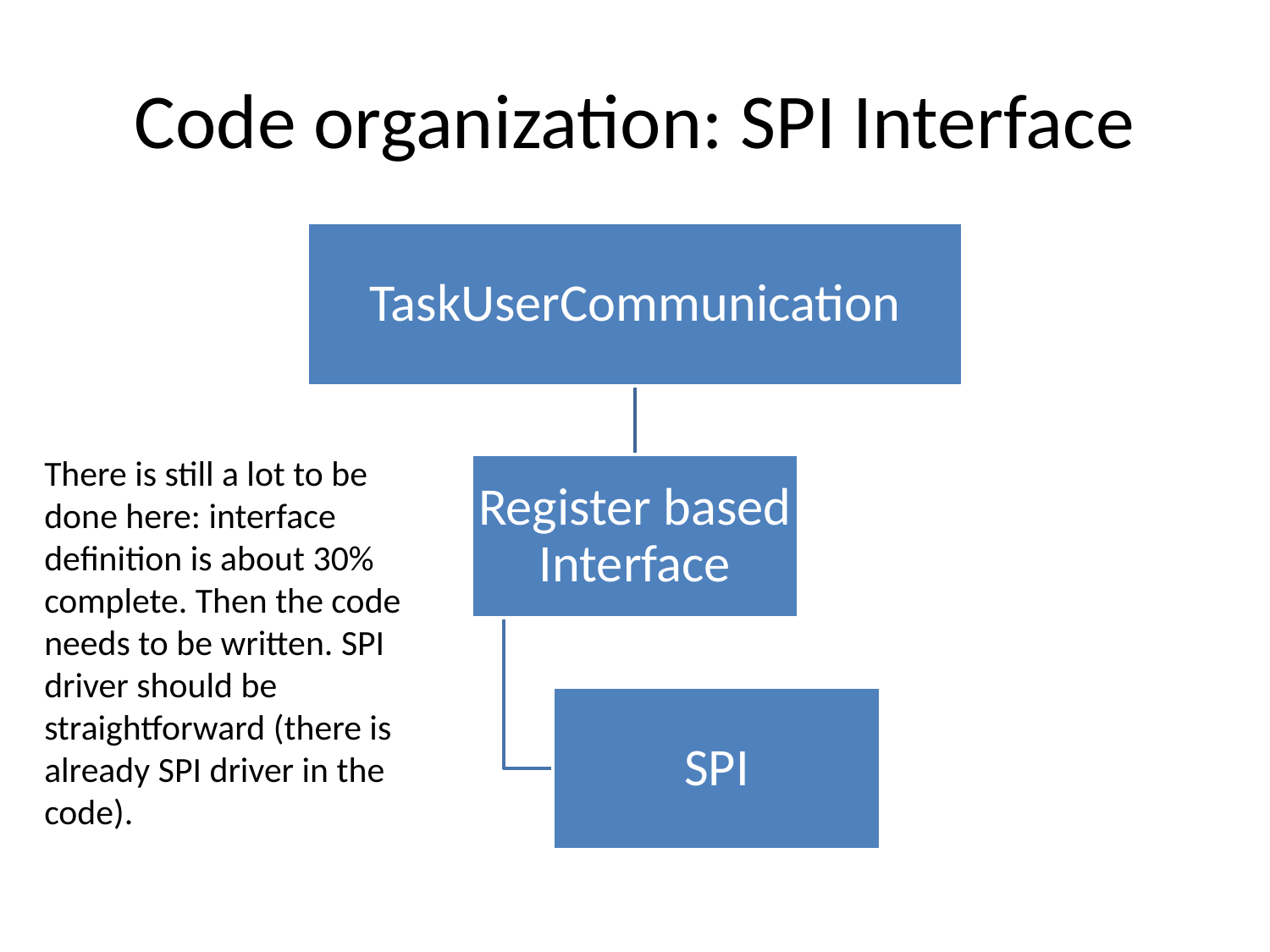

# Code organization: SPI Interface
TaskUserCommunication
Register based Interface
SPI
There is still a lot to be done here: interface definition is about 30% complete. Then the code needs to be written. SPI driver should be straightforward (there is already SPI driver in the code).